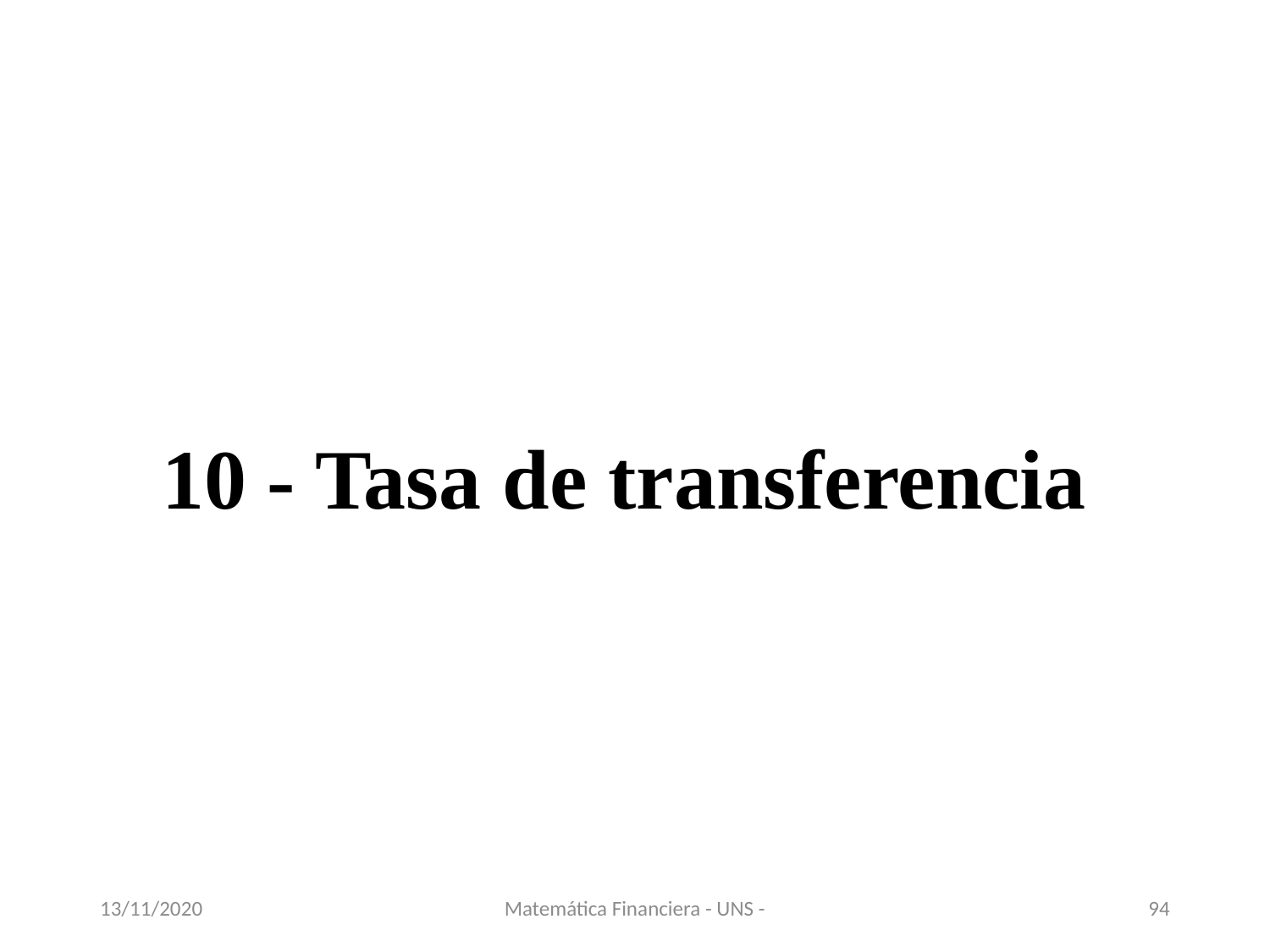

10 - Tasa de transferencia
13/11/2020
Matemática Financiera - UNS -
94